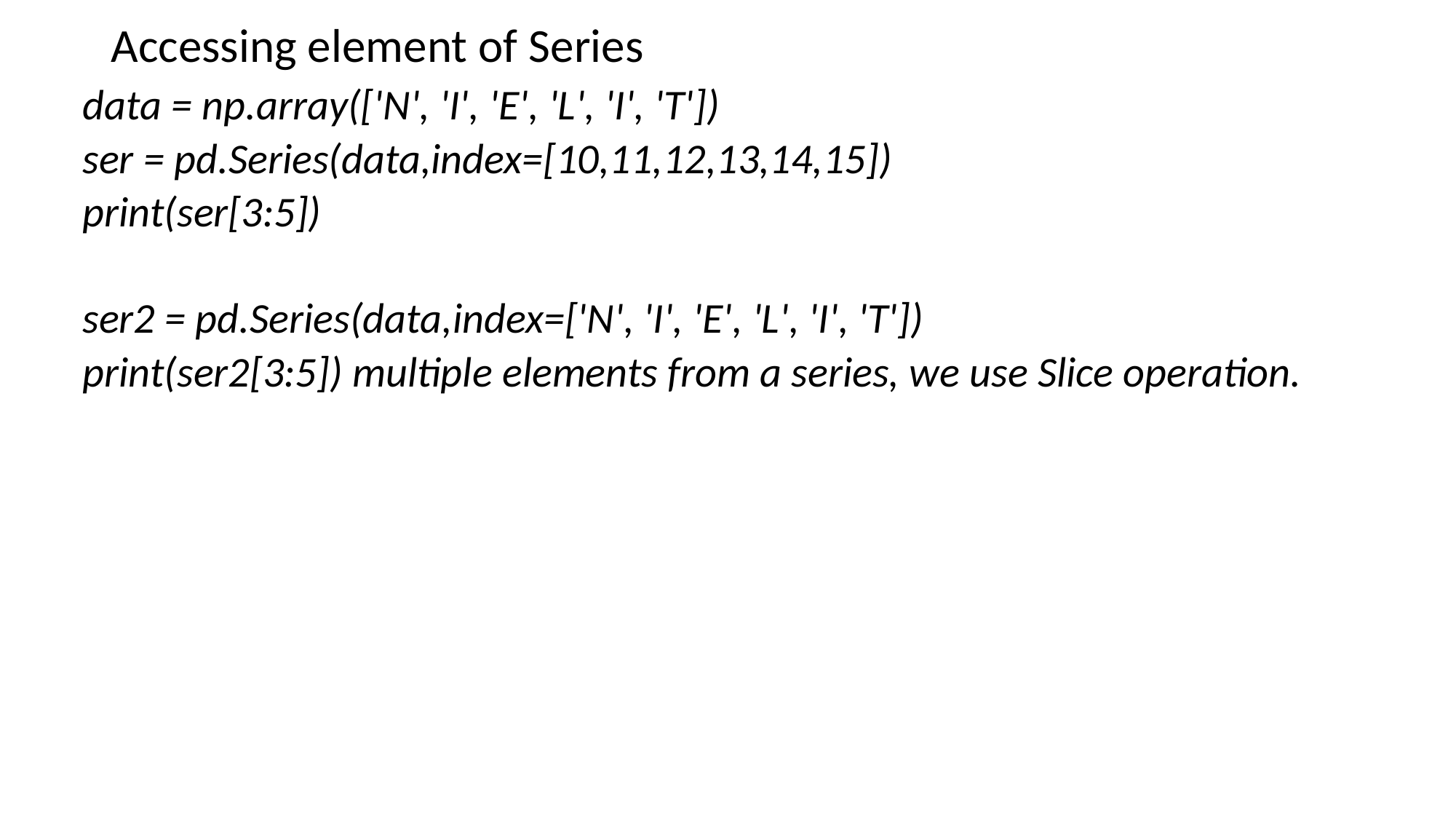

# Accessing element of Series
data = np.array(['N', 'I', 'E', 'L', 'I', 'T'])
ser = pd.Series(data,index=[10,11,12,13,14,15])
print(ser[3:5])

ser2 = pd.Series(data,index=['N', 'I', 'E', 'L', 'I', 'T'])
print(ser2[3:5]) multiple elements from a series, we use Slice operation.